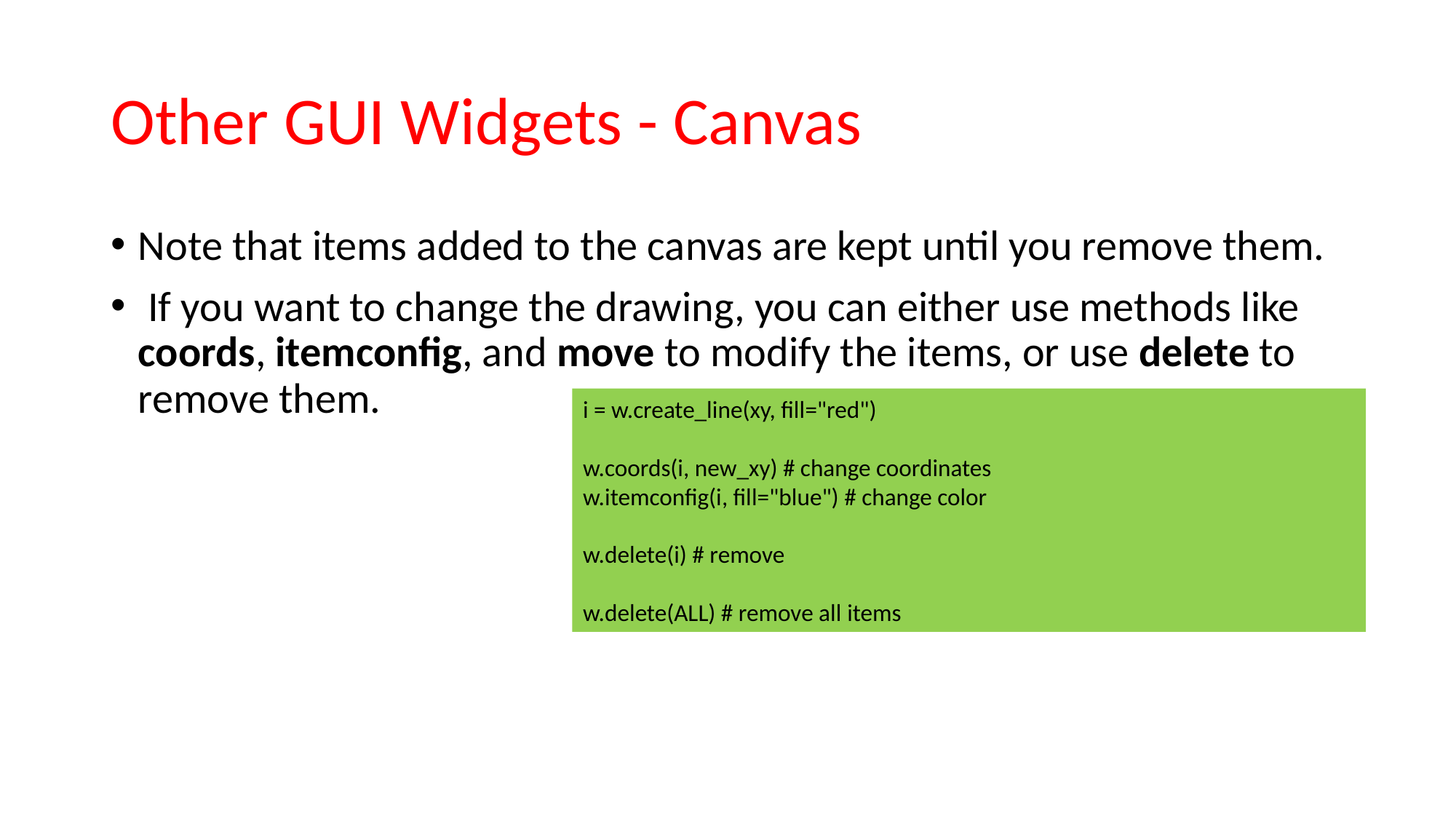

# Other GUI Widgets - Canvas
Note that items added to the canvas are kept until you remove them.
 If you want to change the drawing, you can either use methods like coords, itemconfig, and move to modify the items, or use delete to remove them.
i = w.create_line(xy, fill="red")

w.coords(i, new_xy) # change coordinates
w.itemconfig(i, fill="blue") # change color

w.delete(i) # remove

w.delete(ALL) # remove all items